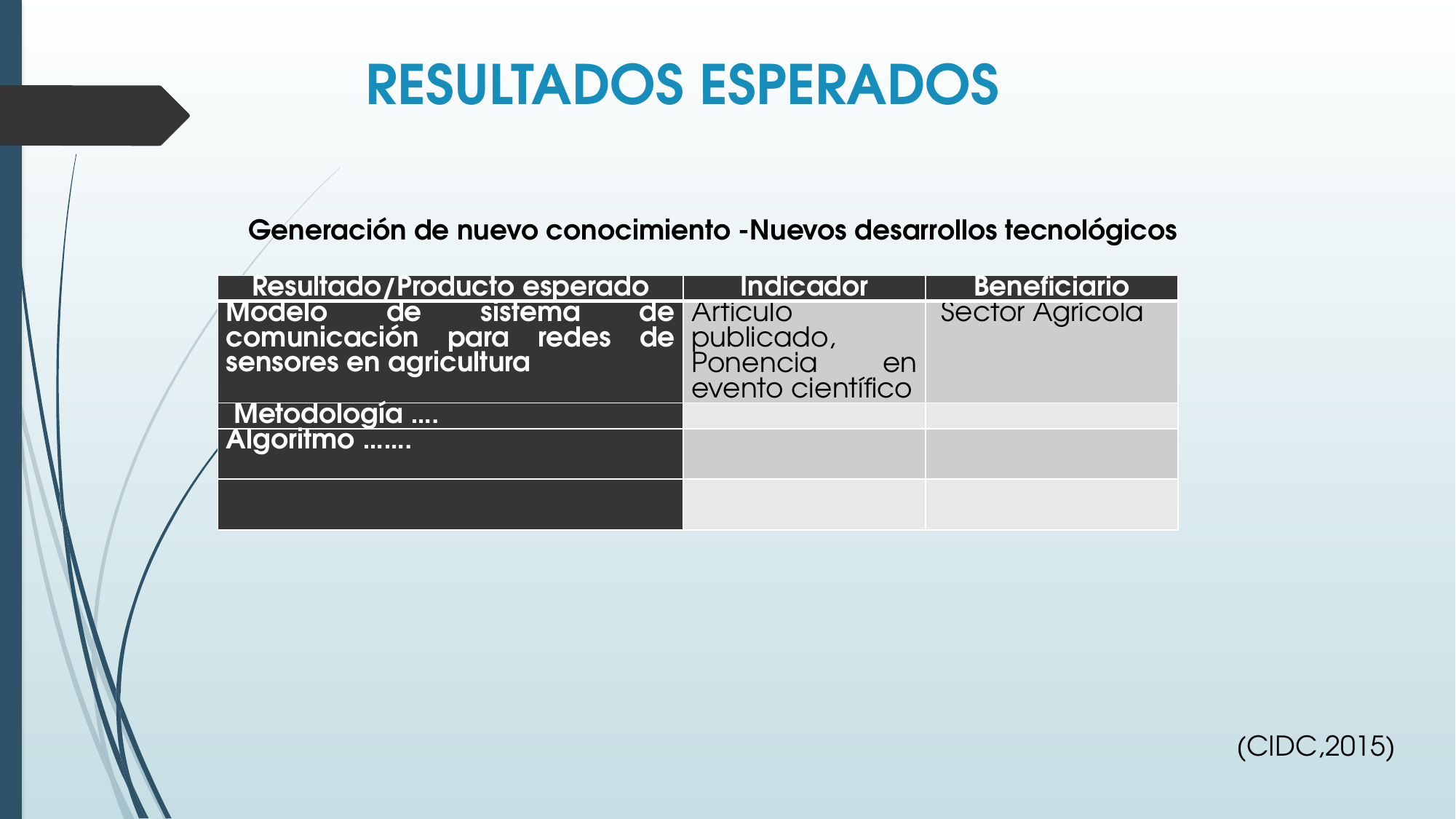

resultados esperados
Generación de nuevo conocimiento -Nuevos desarrollos tecnológicos

| Resultado/Producto esperado | Indicador | Beneficiario |
| --- | --- | --- |
| Modelo de sistema de comunicación para redes de sensores en agricultura | Articulo publicado, Ponencia en evento científico | Sector Agrícola |
| Metodología …. |  |  |
| Algoritmo ……. |  |  |
|  |  |  |
(CIDC,2015)